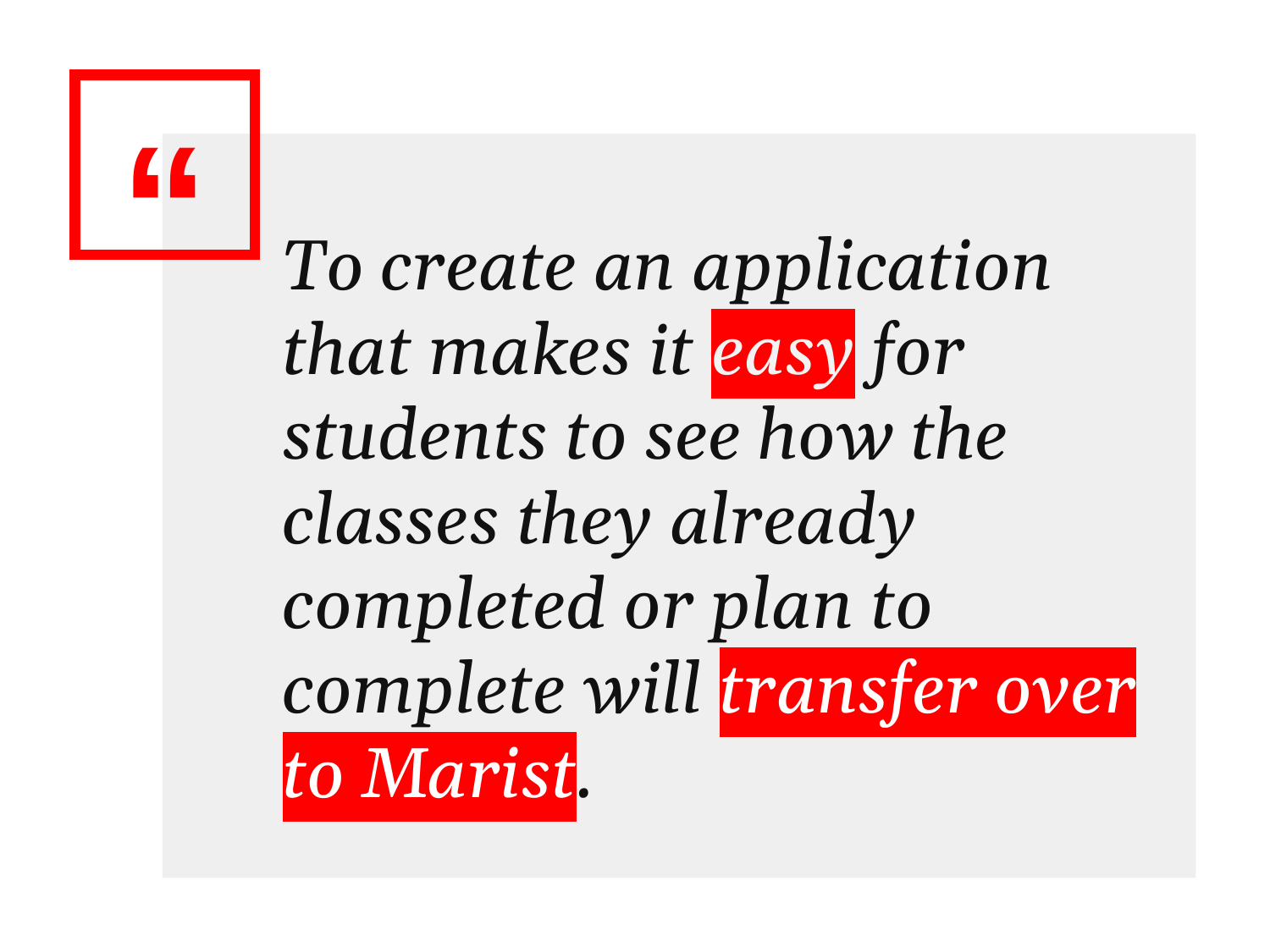

To create an application that makes it easy for students to see how the classes they already completed or plan to complete will transfer over to Marist.